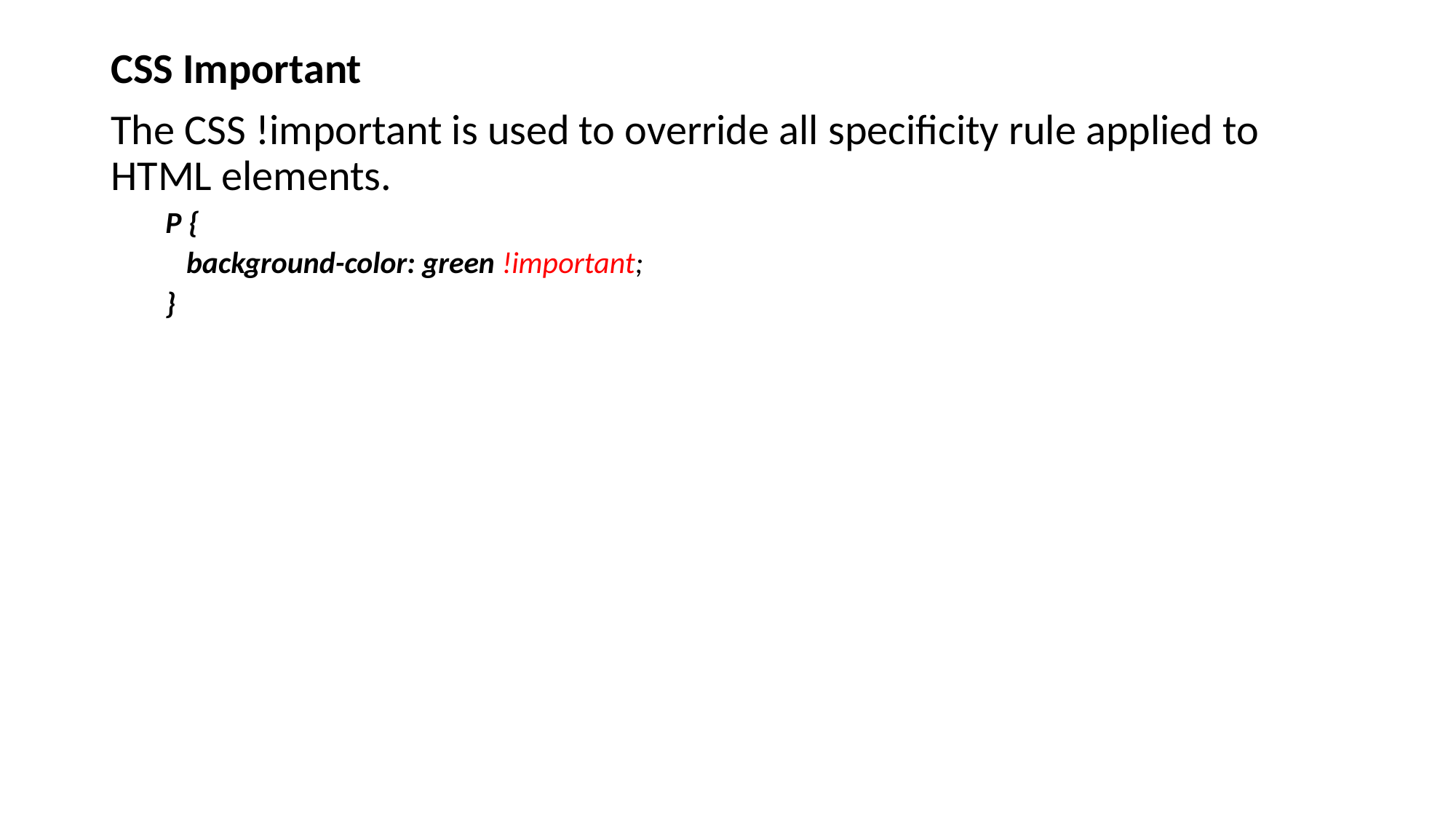

CSS Important
The CSS !important is used to override all specificity rule applied to HTML elements.
P {
   background-color: green !important;
}